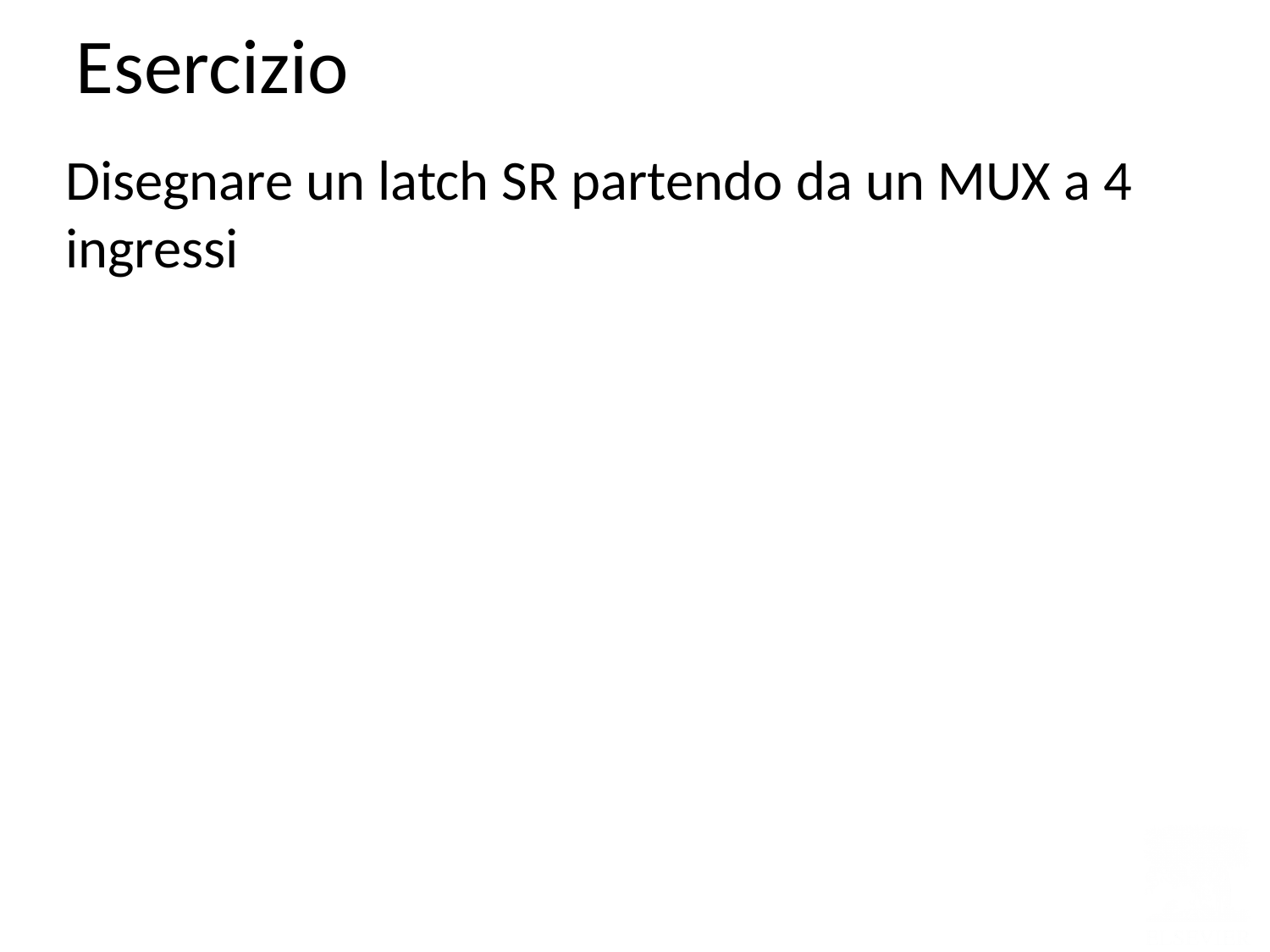

Esercizio
Disegnare un latch SR partendo da un MUX a 4 ingressi